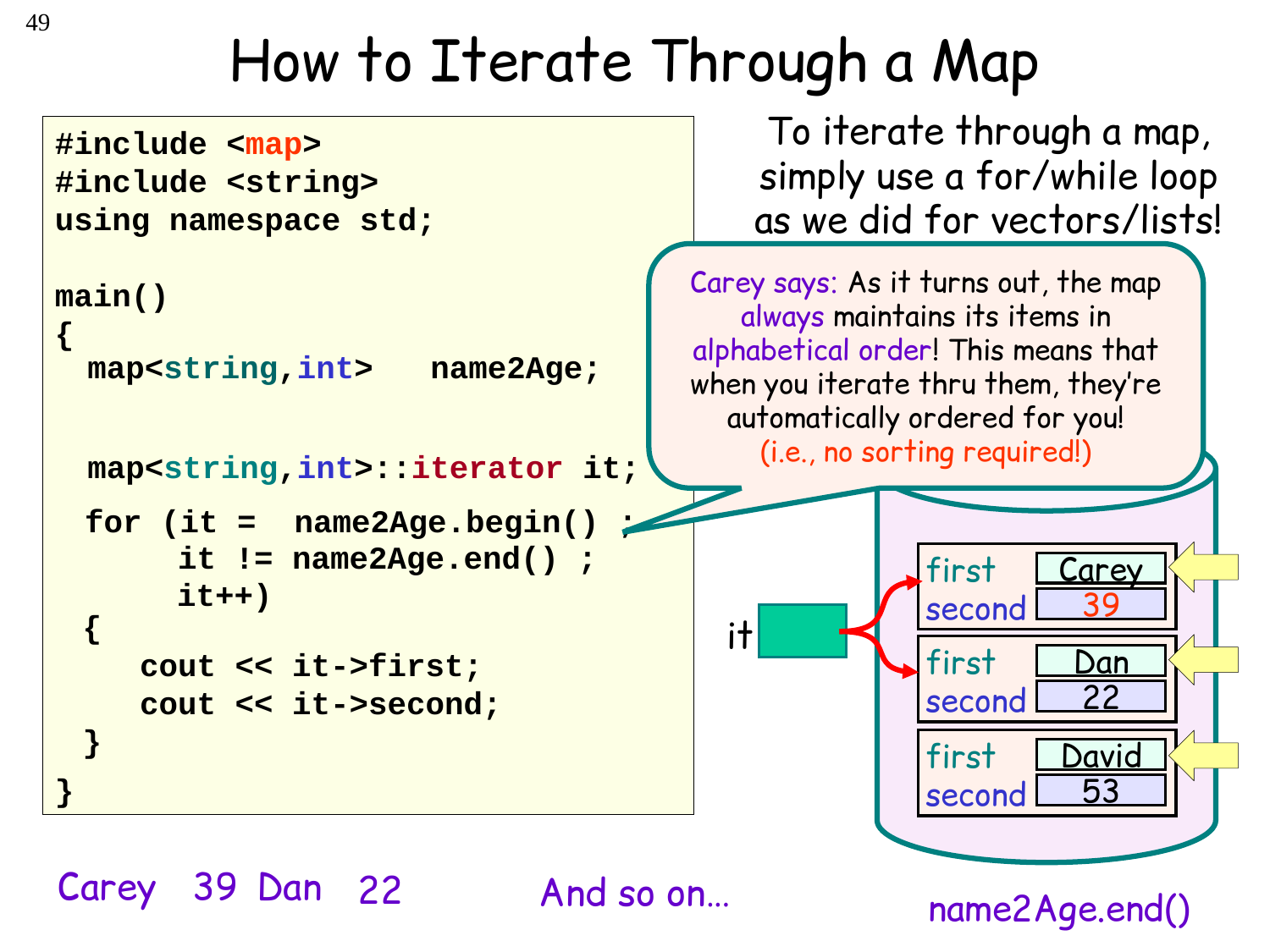

49
# How to Iterate Through a Map
To iterate through a map, simply use a for/while loop as we did for vectors/lists!
#include <map>
#include <string>
using namespace std;

main()
{

}
Carey says: As it turns out, the map always maintains its items in alphabetical order! This means that when you iterate thru them, they’re automatically ordered for you!
(i.e., no sorting required!)
map<string,int>   name2Age;
name2Age

map<string,int>::iterator it;
for (it =  name2Age.begin() ;
it != name2Age.end() ;

first
second
Carey
39

it++)

{
   cout << it->first;
   cout << it->second;
}

  it

first
second
Dan
22

first
second
David
53

Carey
39
Dan
22
And so on…
name2Age.end()